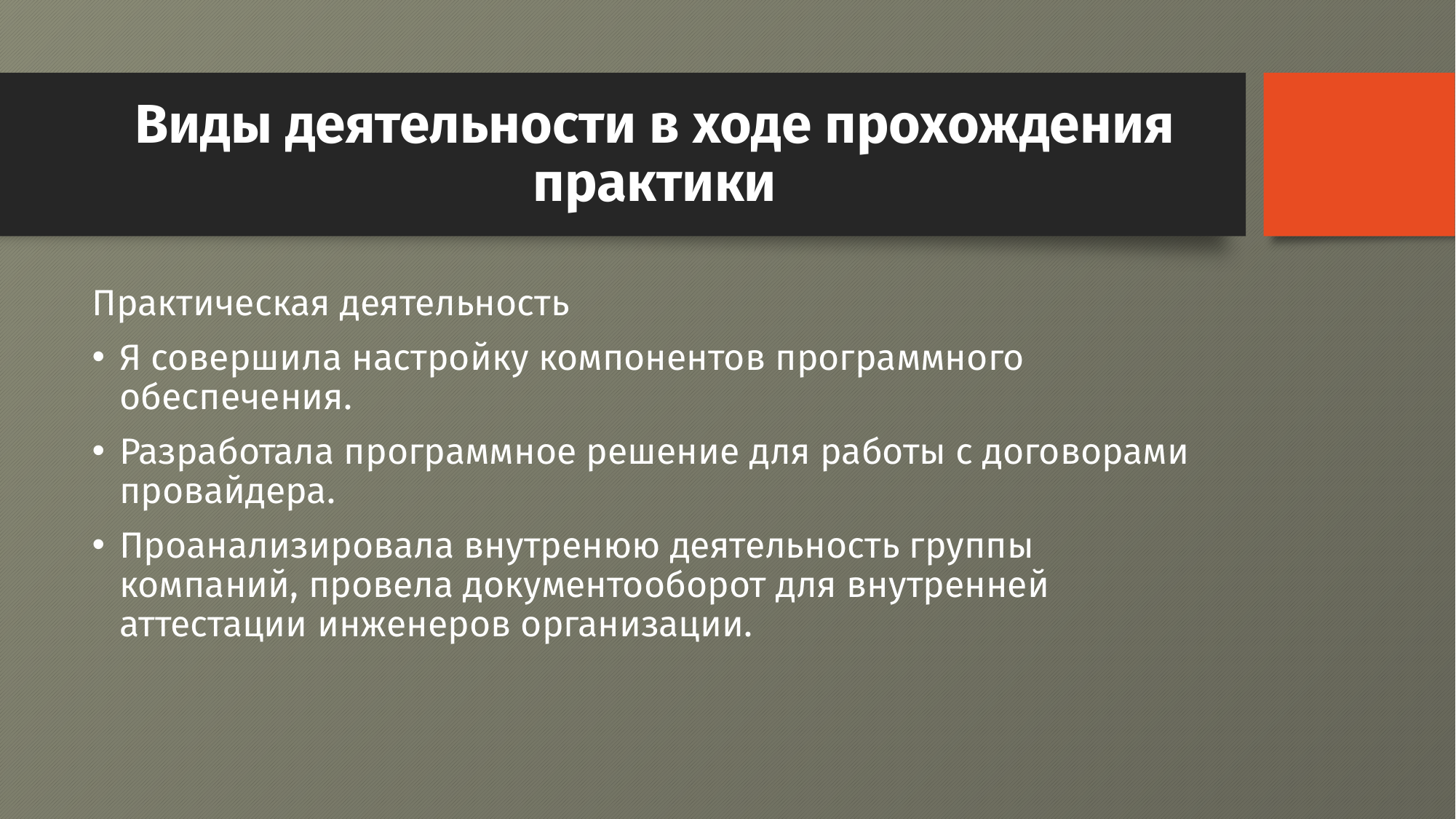

# Виды деятельности в ходе прохождения практики
Практическая деятельность
Я совершила настройку компонентов программного обеспечения.
Разработала программное решение для работы с договорами провайдера.
Проанализировала внутренюю деятельность группы компаний, провела документооборот для внутренней аттестации инженеров организации.